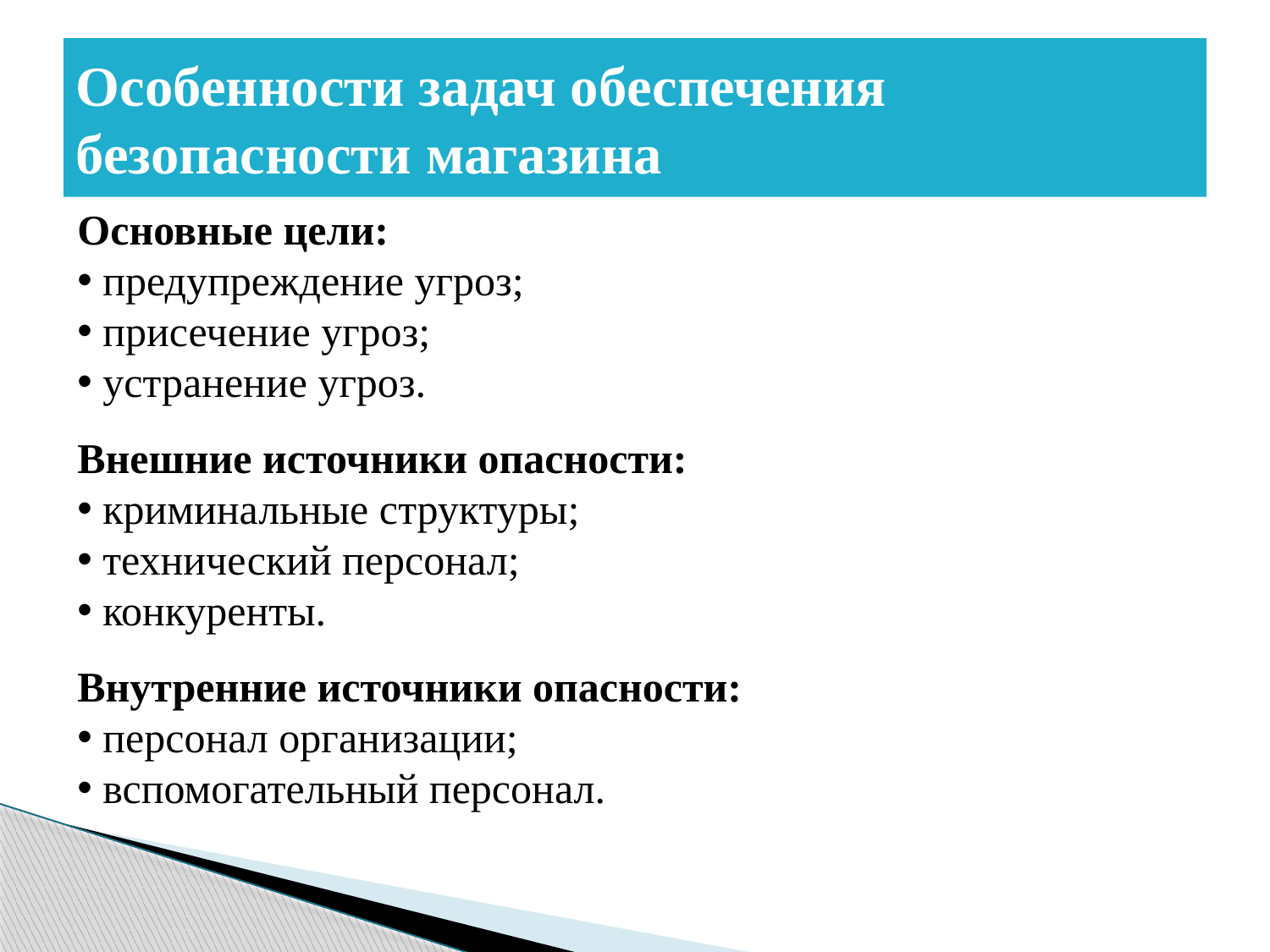

# Особенности задач обеспечения безопасности магазина
Основные цели:
 предупреждение угроз;
 присечение угроз;
 устранение угроз.
Внешние источники опасности:
 криминальные структуры;
 технический персонал;
 конкуренты.
Внутренние источники опасности:
 персонал организации;
 вспомогательный персонал.